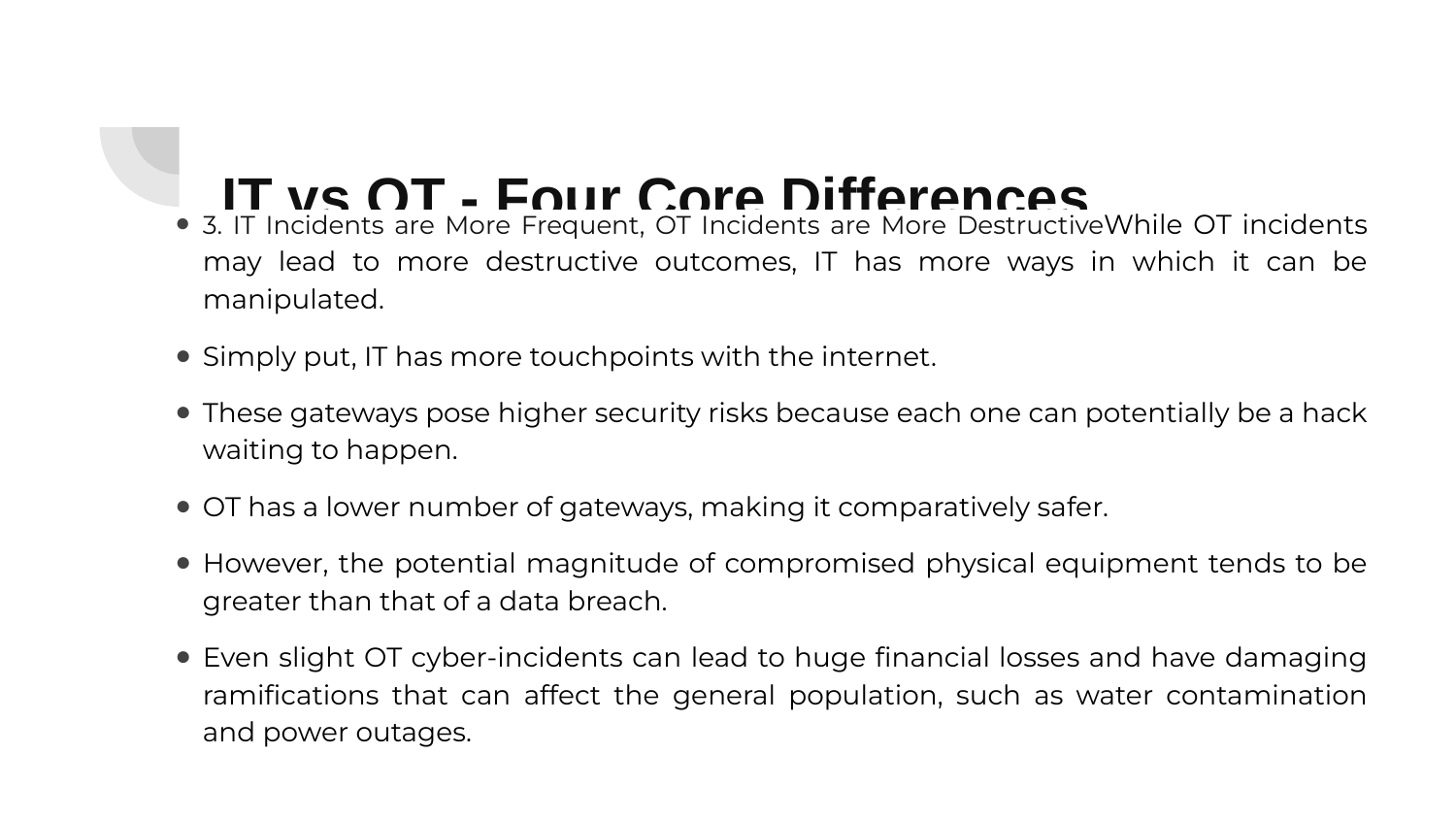

# IT vs OT - Four Core Differences

3. IT Incidents are More Frequent, OT Incidents are More DestructiveWhile OT incidents may lead to more destructive outcomes, IT has more ways in which it can be manipulated.
Simply put, IT has more touchpoints with the internet.
These gateways pose higher security risks because each one can potentially be a hack waiting to happen.
OT has a lower number of gateways, making it comparatively safer.
However, the potential magnitude of compromised physical equipment tends to be greater than that of a data breach.
Even slight OT cyber-incidents can lead to huge financial losses and have damaging ramifications that can affect the general population, such as water contamination and power outages.